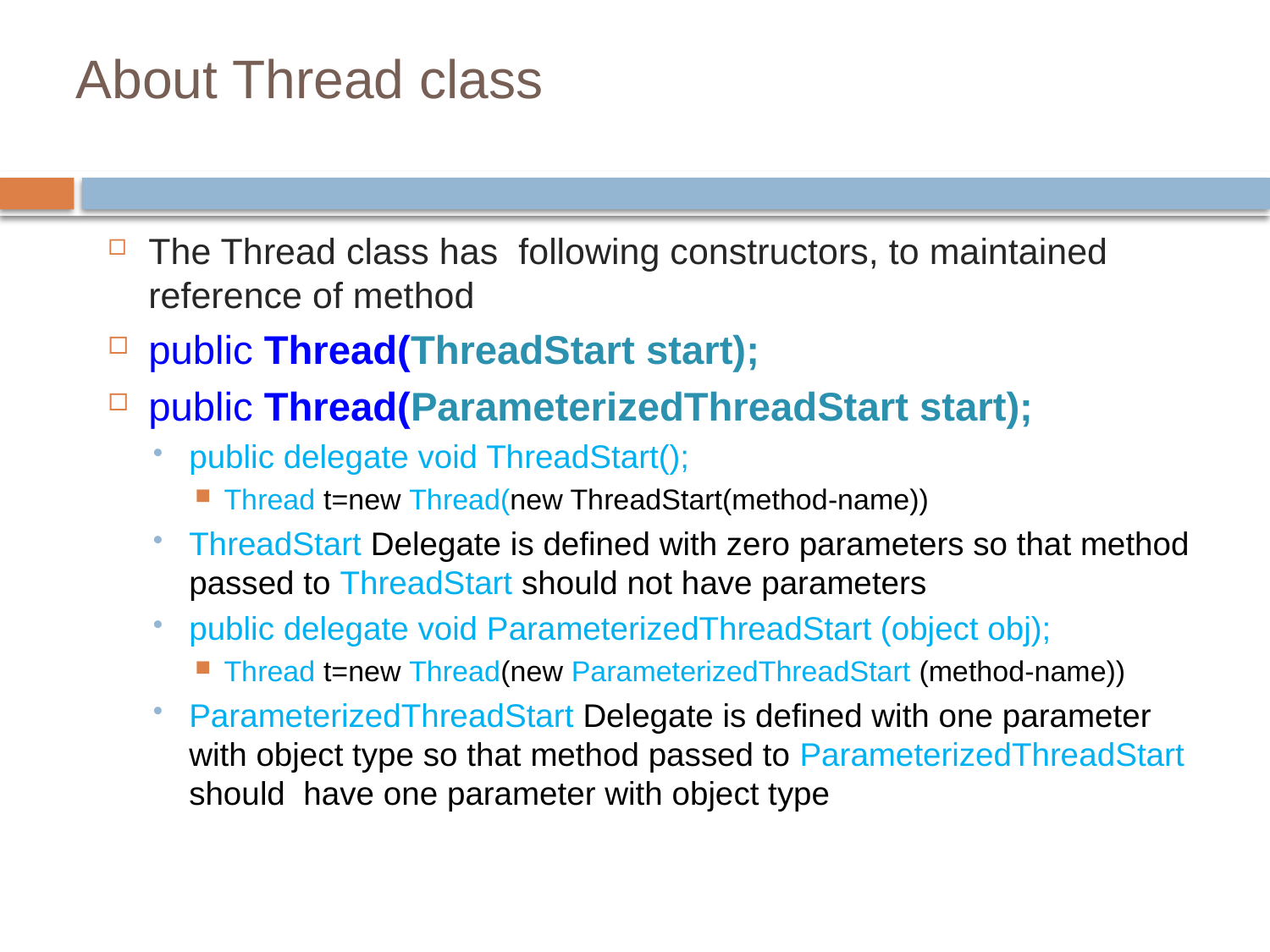

# About Thread class
The Thread class has  following constructors, to maintained reference of method
public Thread(ThreadStart start);
public Thread(ParameterizedThreadStart start);
public delegate void ThreadStart();
Thread t=new Thread(new ThreadStart(method-name))
ThreadStart Delegate is defined with zero parameters so that method passed to ThreadStart should not have parameters
public delegate void ParameterizedThreadStart (object obj);
Thread t=new Thread(new ParameterizedThreadStart (method-name))
ParameterizedThreadStart Delegate is defined with one parameter with object type so that method passed to ParameterizedThreadStart should  have one parameter with object type